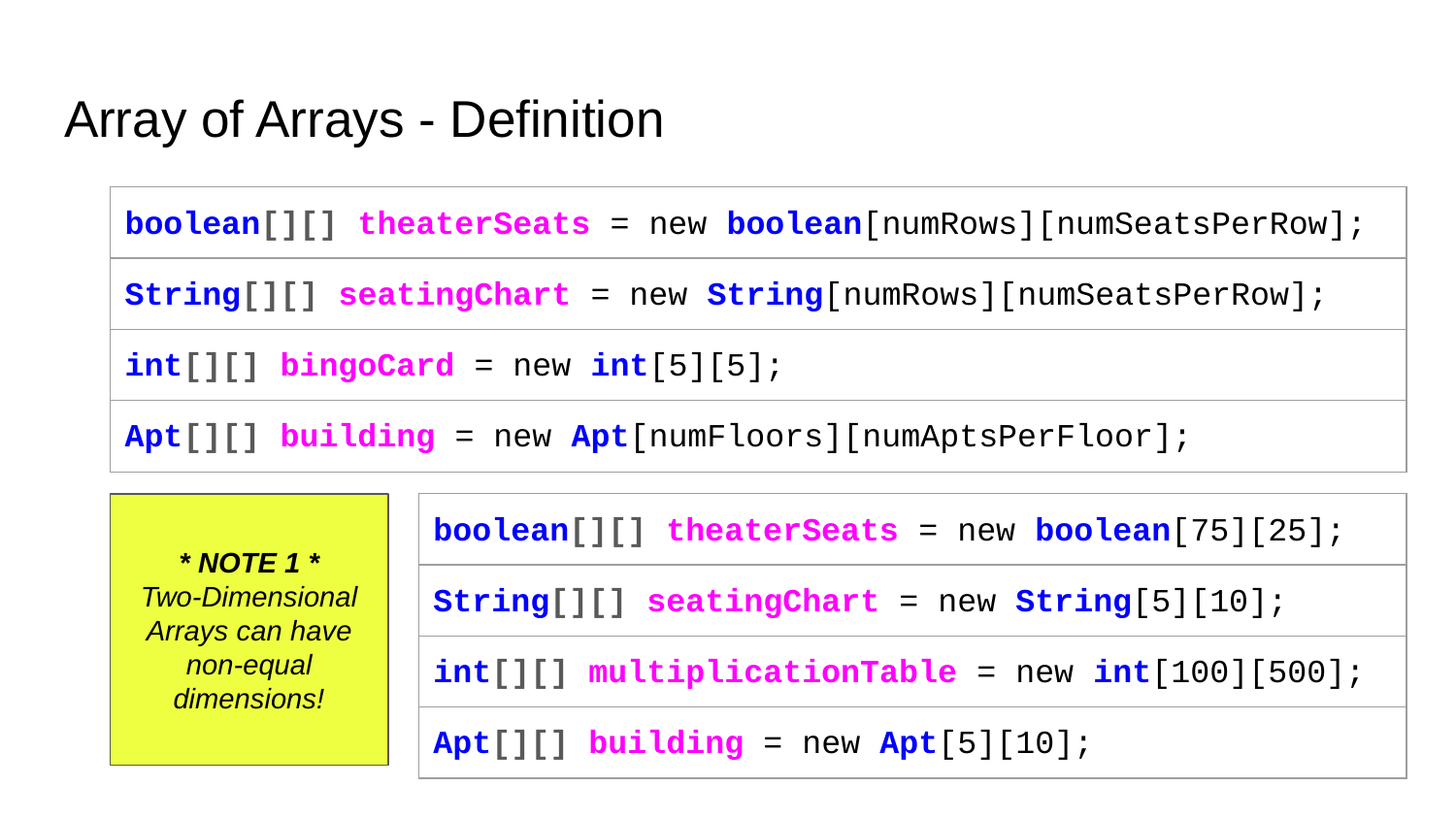

# Array of Arrays - Definition
| boolean[][] theaterSeats = new boolean[numRows][numSeatsPerRow]; |
| --- |
| String[][] seatingChart = new String[numRows][numSeatsPerRow]; |
| int[][] bingoCard = new int[5][5]; |
| Apt[][] building = new Apt[numFloors][numAptsPerFloor]; |
* NOTE 1 *
Two-Dimensional Arrays can have non-equal dimensions!
| boolean[][] theaterSeats = new boolean[75][25]; |
| --- |
| String[][] seatingChart = new String[5][10]; |
| int[][] multiplicationTable = new int[100][500]; |
| Apt[][] building = new Apt[5][10]; |